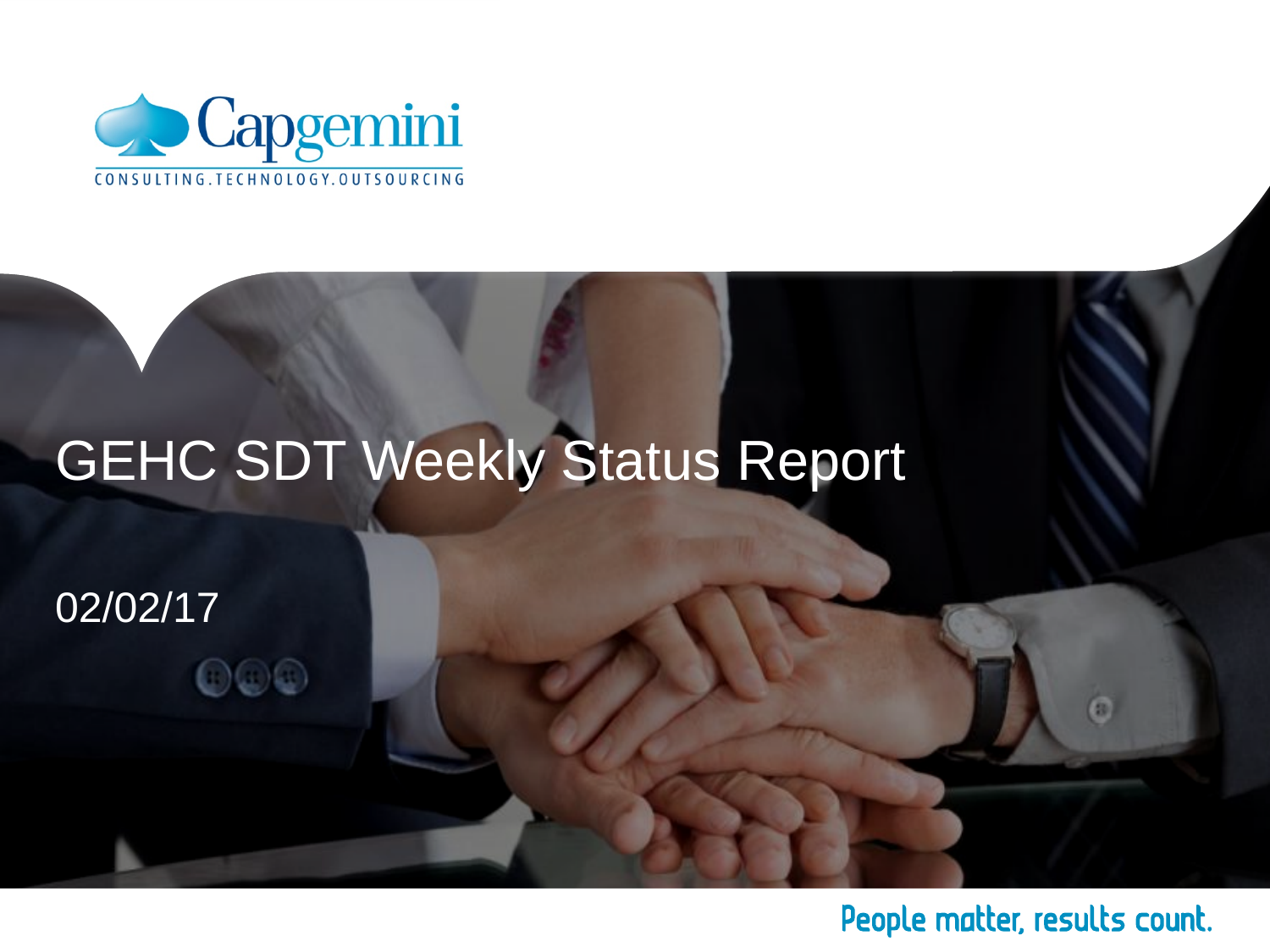

# GEHC SDT Weekly Status Report
02/02/17